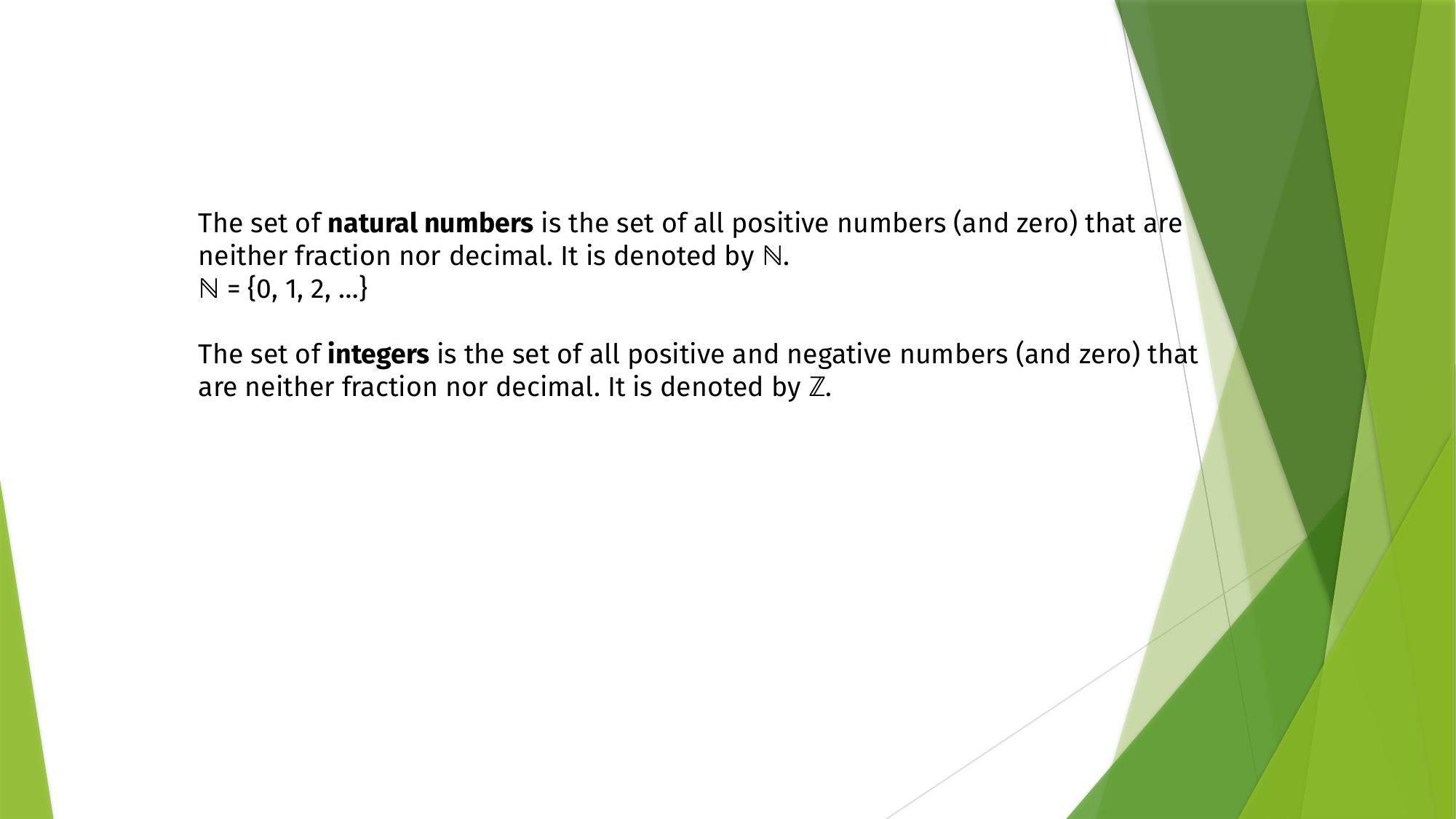

The set of natural numbers is the set of all positive numbers (and zero) that are neither fraction nor decimal. It is denoted by ℕ.
ℕ = {0, 1, 2, …}

The set of integers is the set of all positive and negative numbers (and zero) that are neither fraction nor decimal. It is denoted by ℤ.